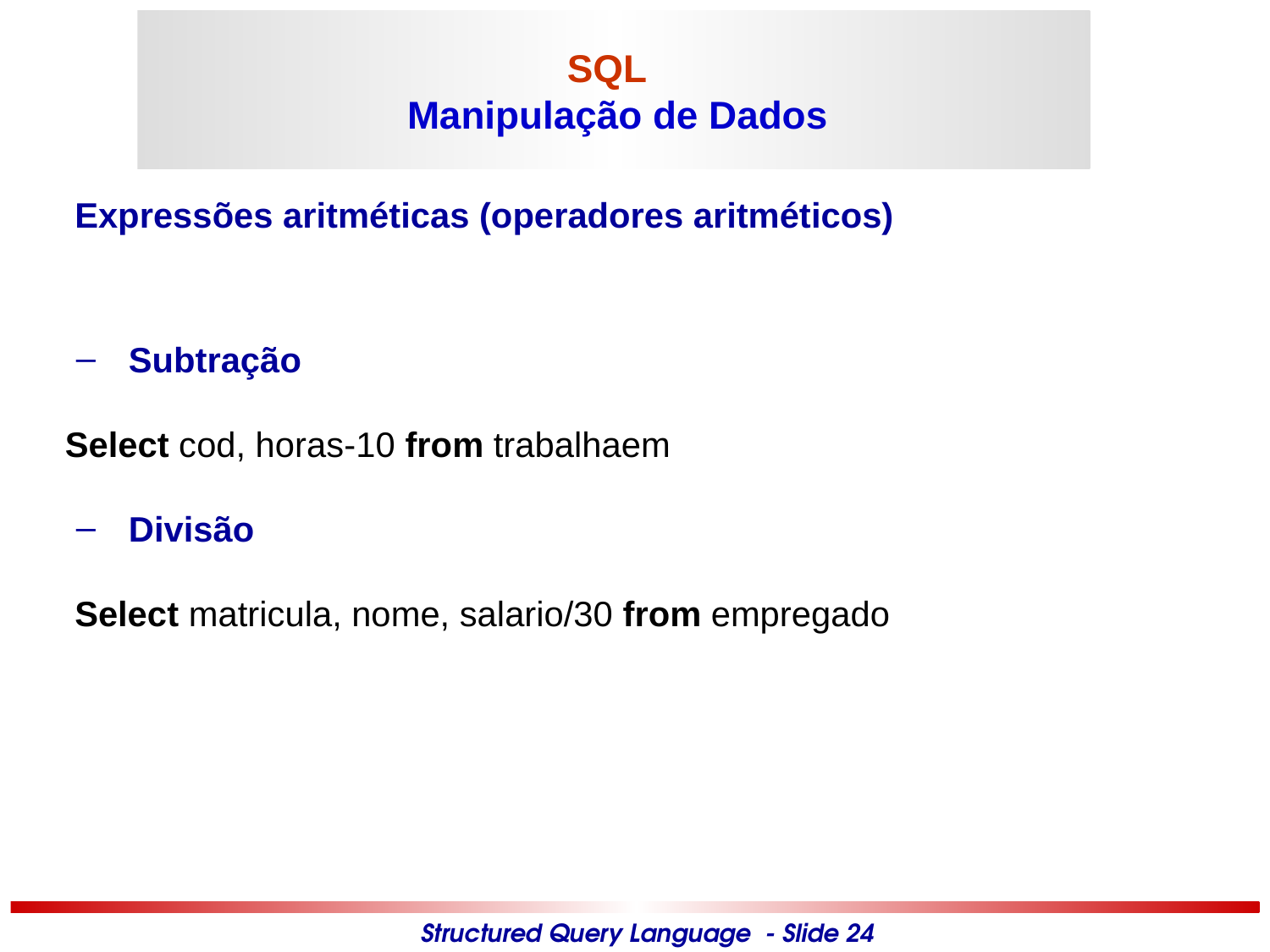

# SQL Manipulação de Dados
	 Expressões aritméticas (operadores aritméticos)

Subtração

  	Select cod, horas-10 from trabalhaem

Divisão

	 Select matricula, nome, salario/30 from empregado